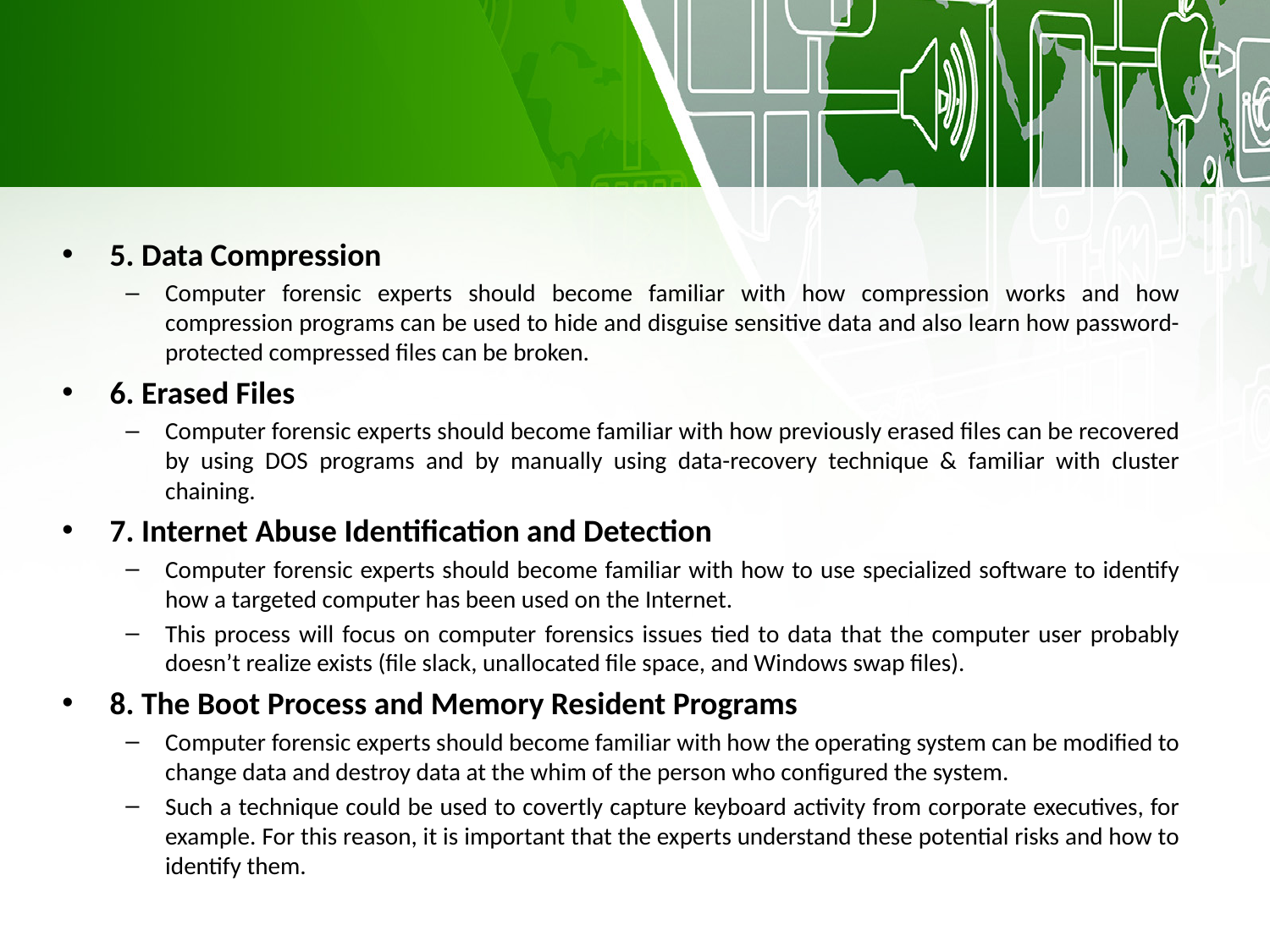

5. Data Compression
Computer forensic experts should become familiar with how compression works and how compression programs can be used to hide and disguise sensitive data and also learn how password-protected compressed files can be broken.
6. Erased Files
Computer forensic experts should become familiar with how previously erased files can be recovered by using DOS programs and by manually using data-recovery technique & familiar with cluster chaining.
7. Internet Abuse Identification and Detection
Computer forensic experts should become familiar with how to use specialized software to identify how a targeted computer has been used on the Internet.
This process will focus on computer forensics issues tied to data that the computer user probably doesn’t realize exists (file slack, unallocated file space, and Windows swap files).
8. The Boot Process and Memory Resident Programs
Computer forensic experts should become familiar with how the operating system can be modified to change data and destroy data at the whim of the person who configured the system.
Such a technique could be used to covertly capture keyboard activity from corporate executives, for example. For this reason, it is important that the experts understand these potential risks and how to identify them.